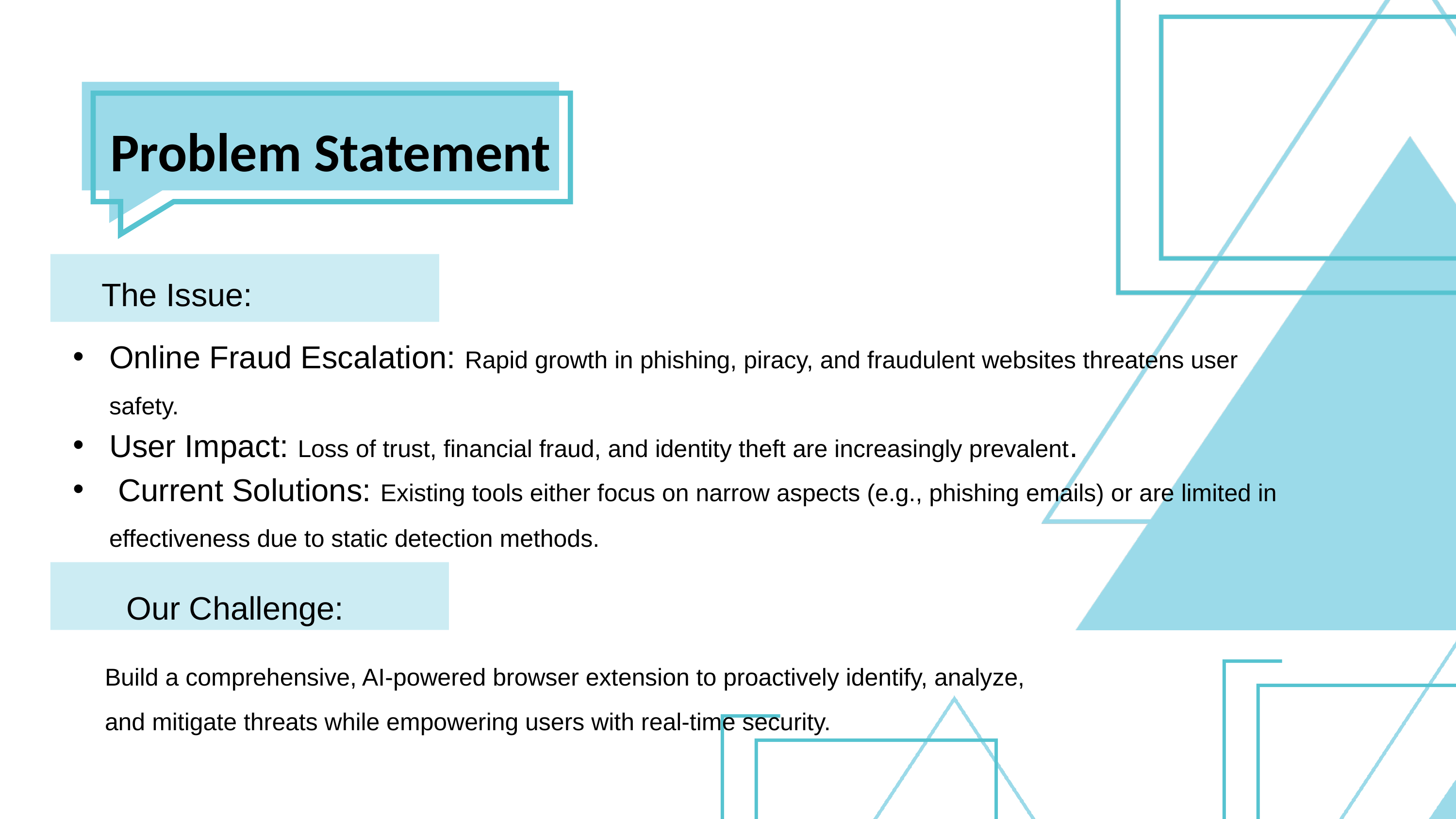

Problem Statement

The Issue:
Online Fraud Escalation: Rapid growth in phishing, piracy, and fraudulent websites threatens user safety.
User Impact: Loss of trust, financial fraud, and identity theft are increasingly prevalent.
 Current Solutions: Existing tools either focus on narrow aspects (e.g., phishing emails) or are limited in effectiveness due to static detection methods.

Our Challenge:

Build a comprehensive, AI-powered browser extension to proactively identify, analyze, and mitigate threats while empowering users with real-time security.